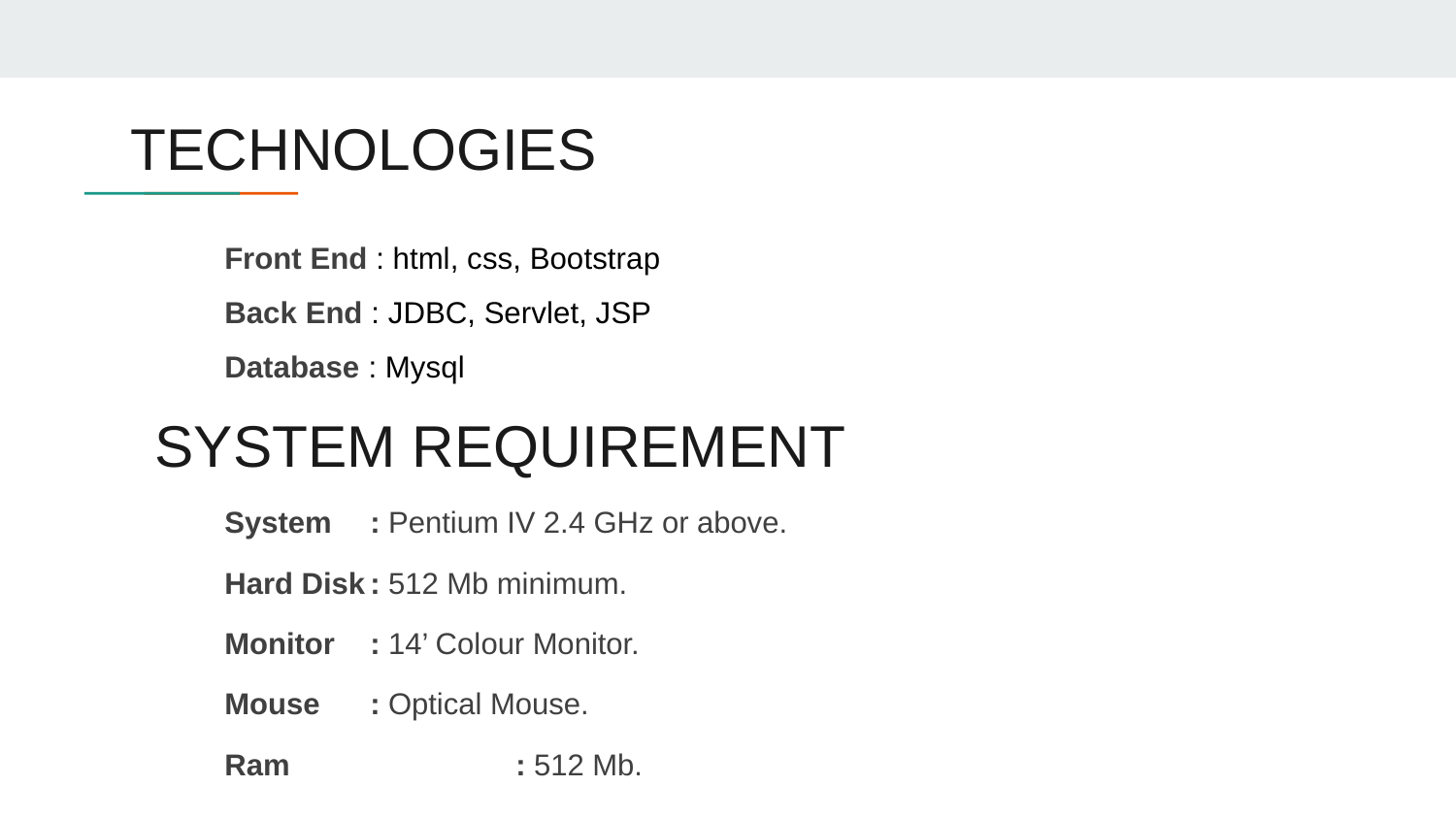

# TECHNOLOGIES

Front End : html, css, Bootstrap
Back End : JDBC, Servlet, JSP
Database : Mysql

SYSTEM REQUIREMENT

System	: Pentium IV 2.4 GHz or above.
Hard Disk	: 512 Mb minimum.
Monitor	: 14’ Colour Monitor.
Mouse	: Optical Mouse.
Ram		: 512 Mb.